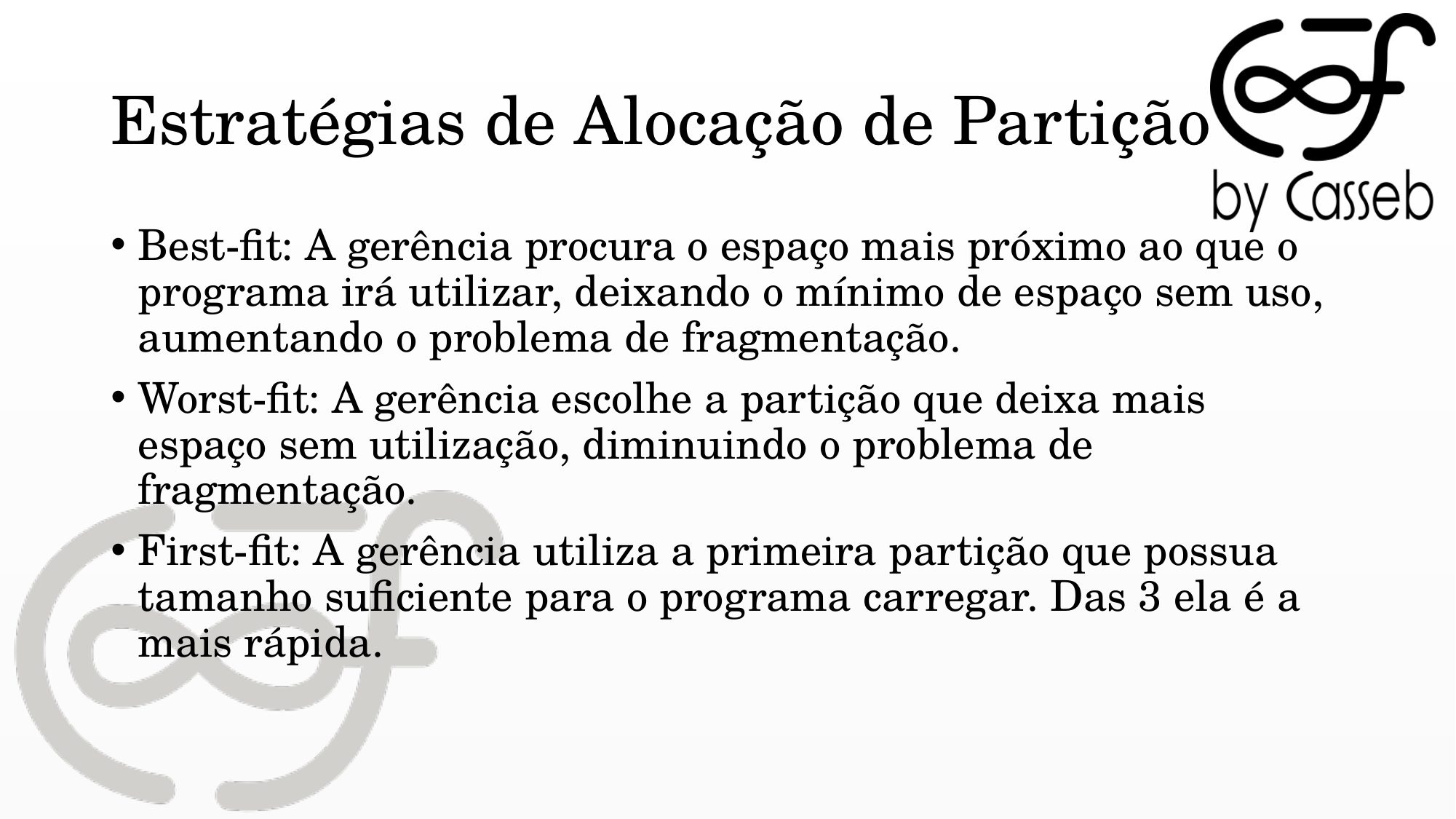

# Estratégias de Alocação de Partição
Best-fit: A gerência procura o espaço mais próximo ao que o programa irá utilizar, deixando o mínimo de espaço sem uso, aumentando o problema de fragmentação.
Worst-fit: A gerência escolhe a partição que deixa mais espaço sem utilização, diminuindo o problema de fragmentação.
First-fit: A gerência utiliza a primeira partição que possua tamanho suficiente para o programa carregar. Das 3 ela é a mais rápida.